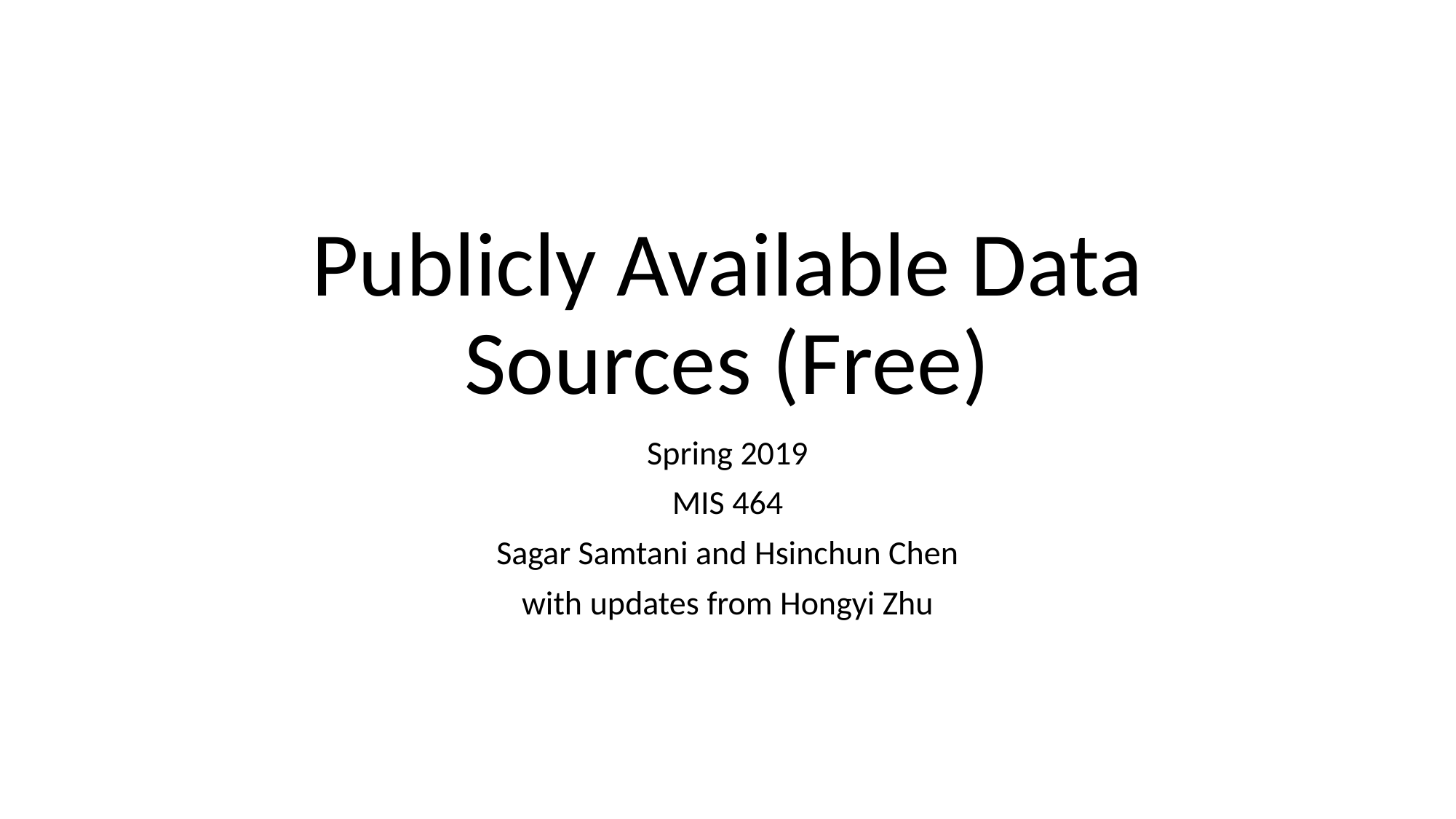

# Publicly Available Data Sources (Free)
Spring 2019
MIS 464
Sagar Samtani and Hsinchun Chen
with updates from Hongyi Zhu